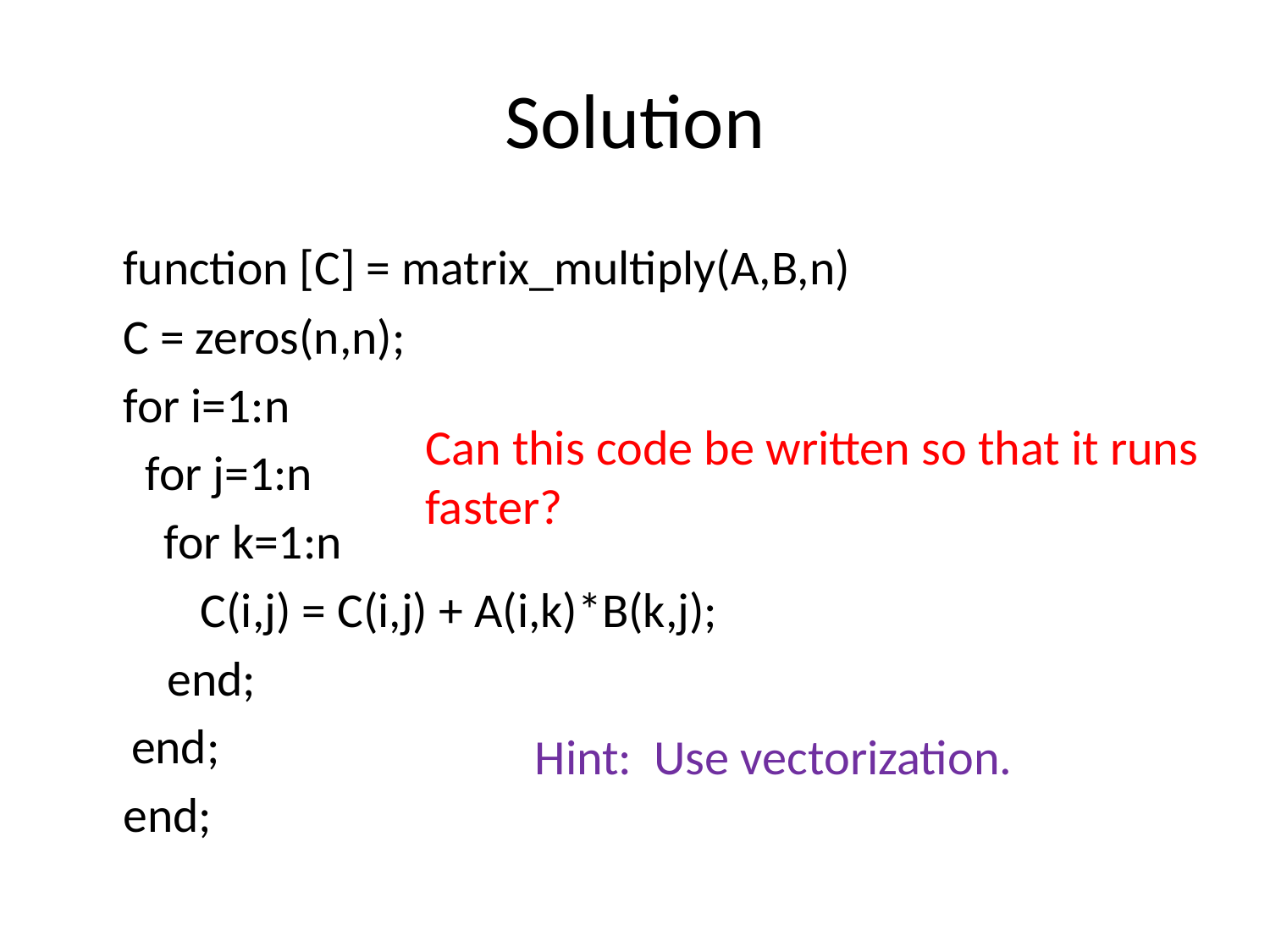

# Solution
	function [C] = matrix_multiply(A,B,n)
 	C = zeros(n,n);
  	for i=1:n
	  for j=1:n
        for k=1:n
	       C(i,j) = C(i,j) + A(i,k)*B(k,j);
	    end;
     end;
	end;
Can this code be written so that it runs faster?
Hint:  Use vectorization.